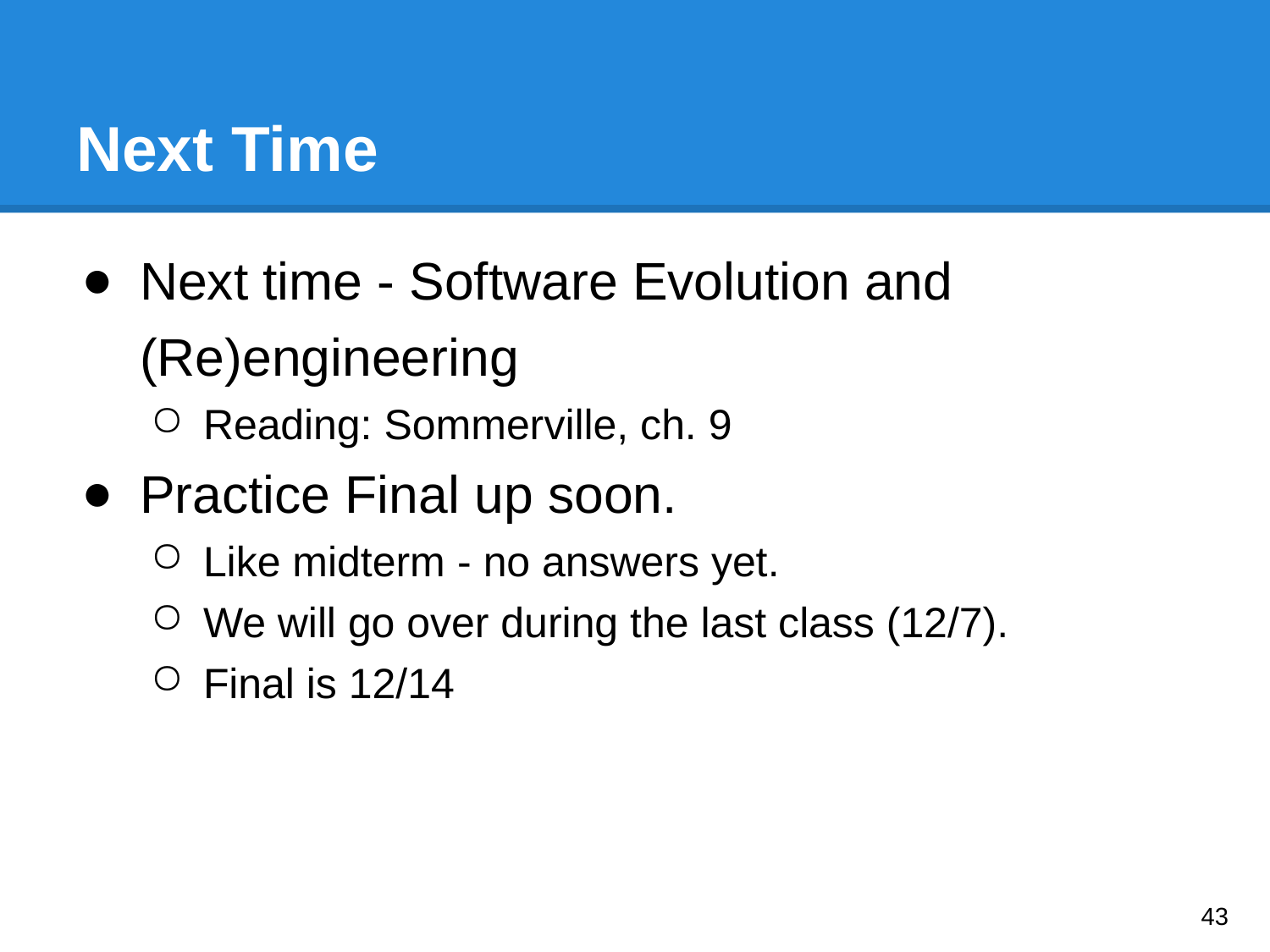

# Next Time
Next time - Software Evolution and (Re)engineering
Reading: Sommerville, ch. 9
Practice Final up soon.
Like midterm - no answers yet.
We will go over during the last class (12/7).
Final is 12/14
43